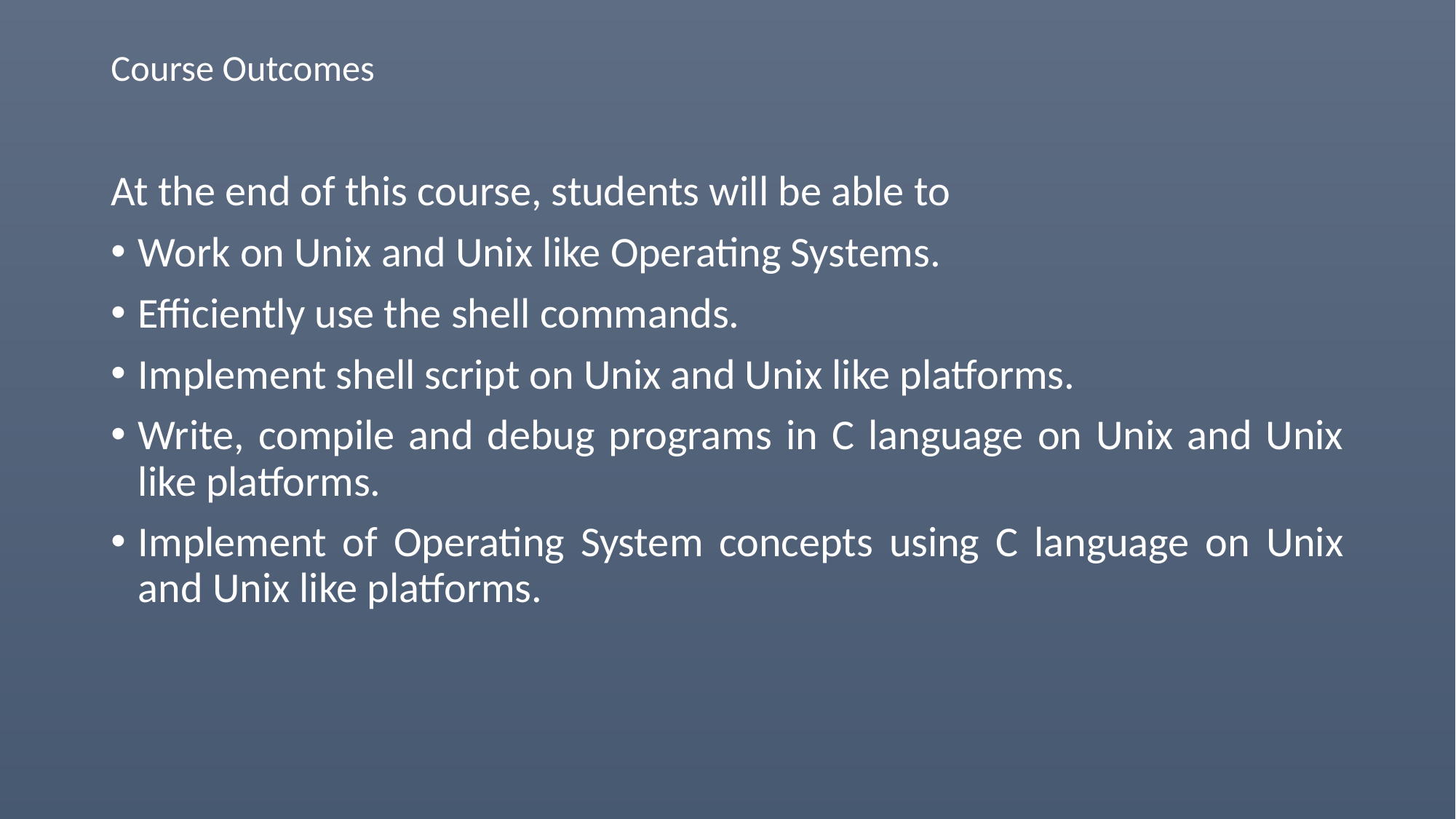

# Course Outcomes
At the end of this course, students will be able to
Work on Unix and Unix like Operating Systems.
Efficiently use the shell commands.
Implement shell script on Unix and Unix like platforms.
Write, compile and debug programs in C language on Unix and Unix like platforms.
Implement of Operating System concepts using C language on Unix and Unix like platforms.